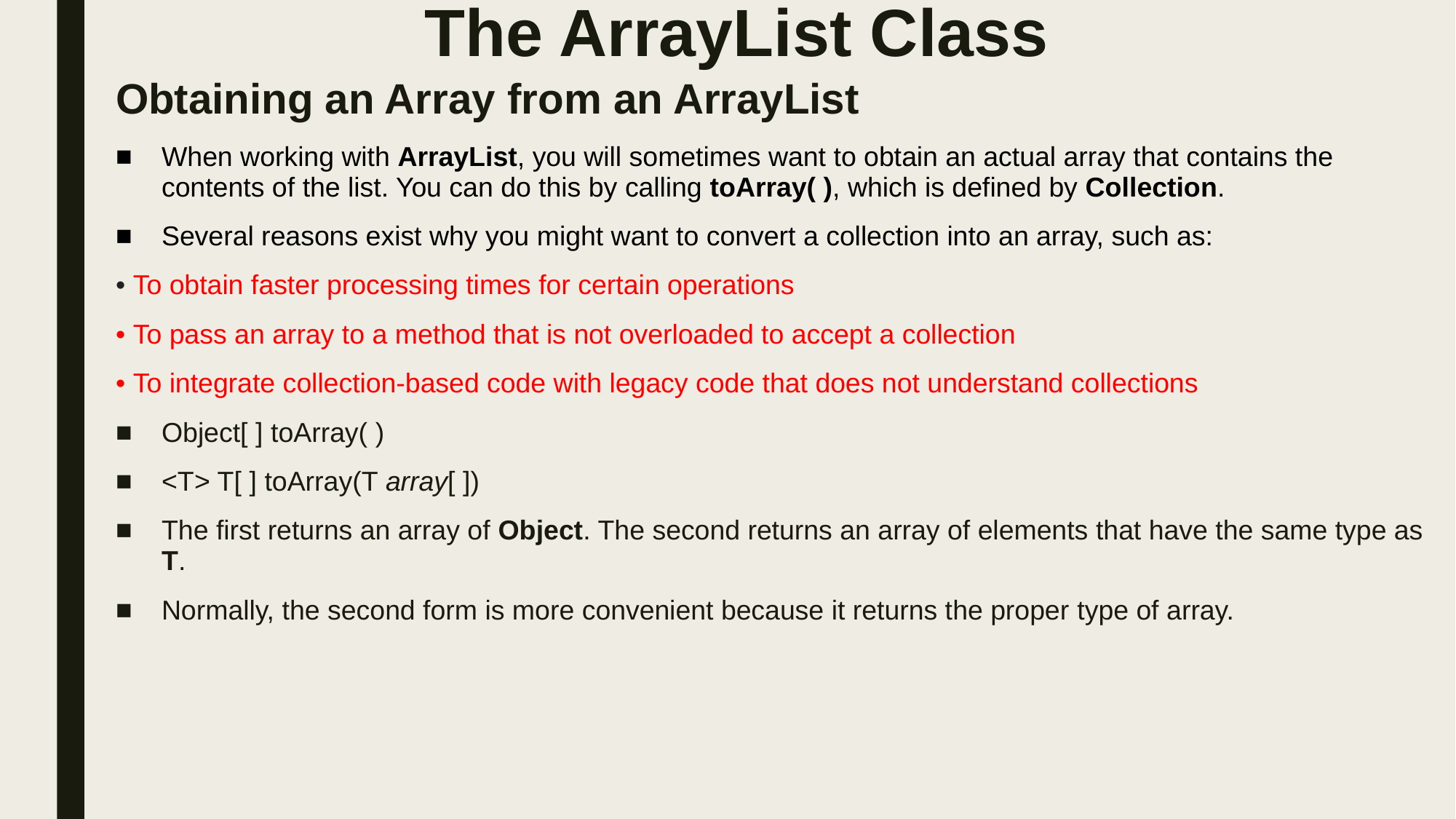

# The ArrayList Class
Obtaining an Array from an ArrayList
When working with ArrayList, you will sometimes want to obtain an actual array that contains the contents of the list. You can do this by calling toArray( ), which is defined by Collection.
Several reasons exist why you might want to convert a collection into an array, such as:
• To obtain faster processing times for certain operations
• To pass an array to a method that is not overloaded to accept a collection
• To integrate collection-based code with legacy code that does not understand collections
Object[ ] toArray( )
<T> T[ ] toArray(T array[ ])
The first returns an array of Object. The second returns an array of elements that have the same type as T.
Normally, the second form is more convenient because it returns the proper type of array.